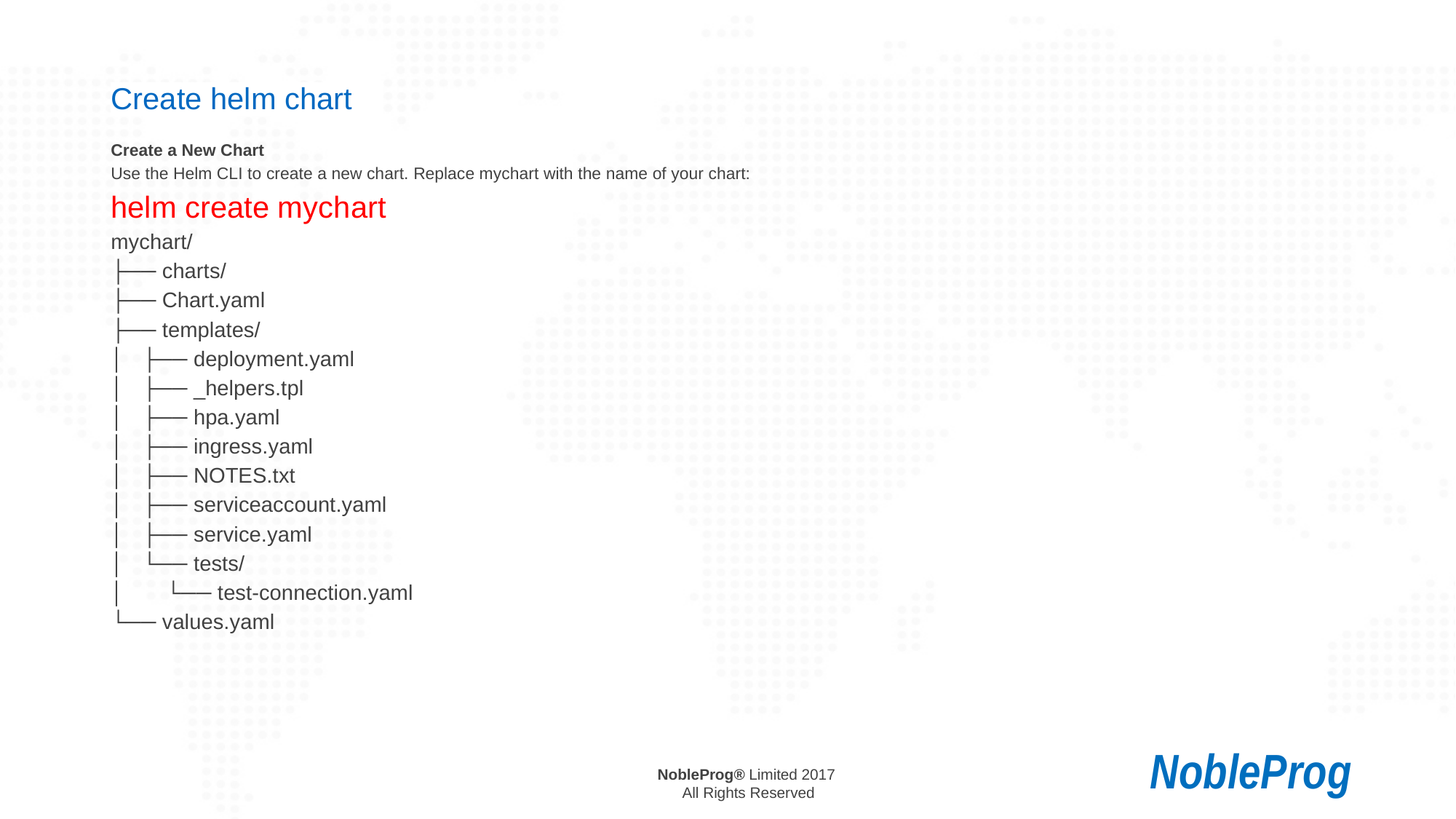

# Create helm chart
Create a New Chart
Use the Helm CLI to create a new chart. Replace mychart with the name of your chart:
helm create mychart
mychart/
├── charts/
├── Chart.yaml
├── templates/
│   ├── deployment.yaml
│   ├── _helpers.tpl
│   ├── hpa.yaml
│   ├── ingress.yaml
│   ├── NOTES.txt
│   ├── serviceaccount.yaml
│   ├── service.yaml
│   └── tests/
│       └── test-connection.yaml
└── values.yaml